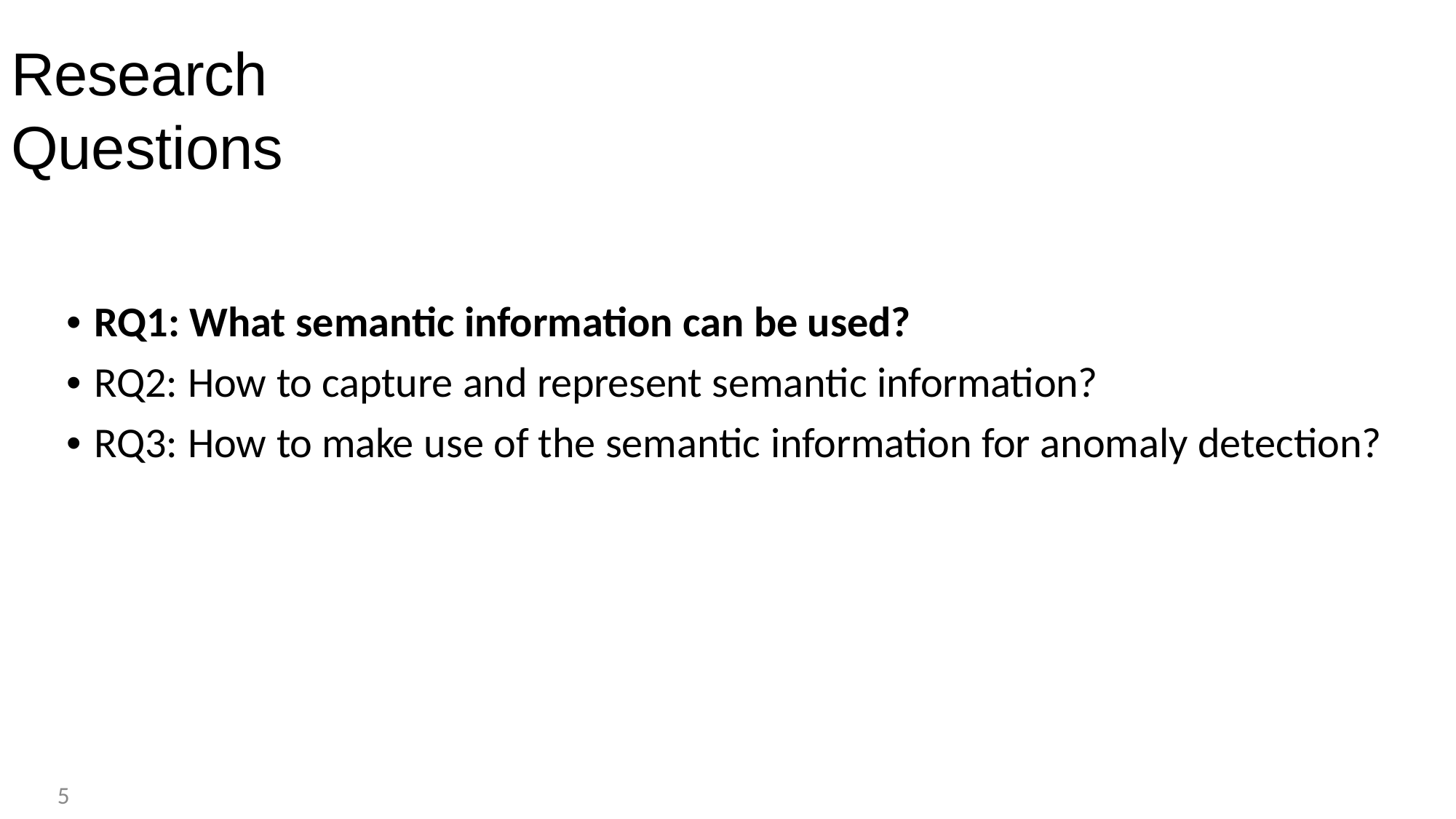

Research Questions
• RQ1: What semantic information can be used?
• RQ2: How to capture and represent semantic information?
• RQ3: How to make use of the semantic information for anomaly detection?
5